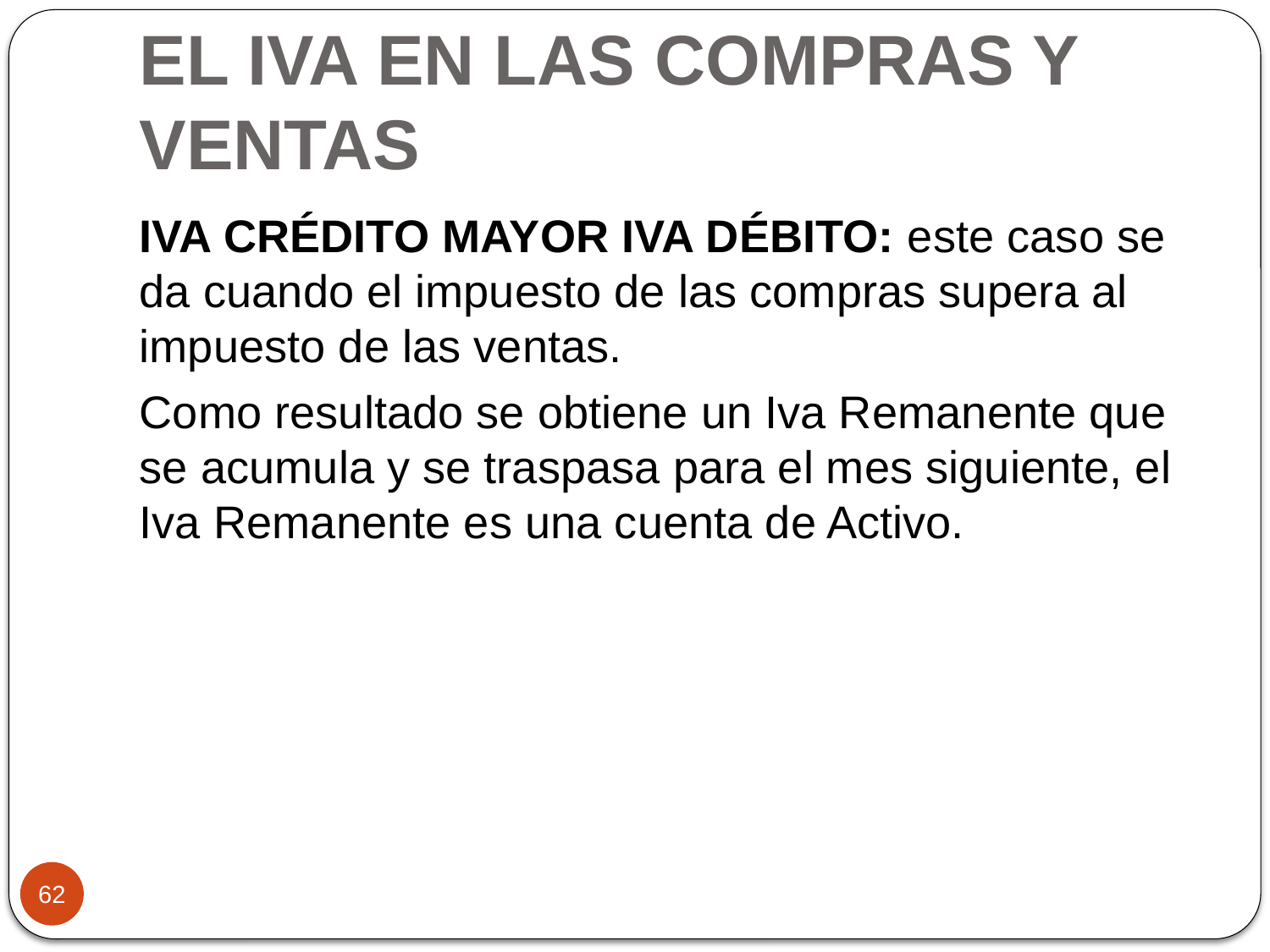

# EL IVA EN LAS COMPRAS Y VENTAS
IVA CRÉDITO MAYOR IVA DÉBITO: este caso se da cuando el impuesto de las compras supera al impuesto de las ventas.
Como resultado se obtiene un Iva Remanente que se acumula y se traspasa para el mes siguiente, el Iva Remanente es una cuenta de Activo.
62